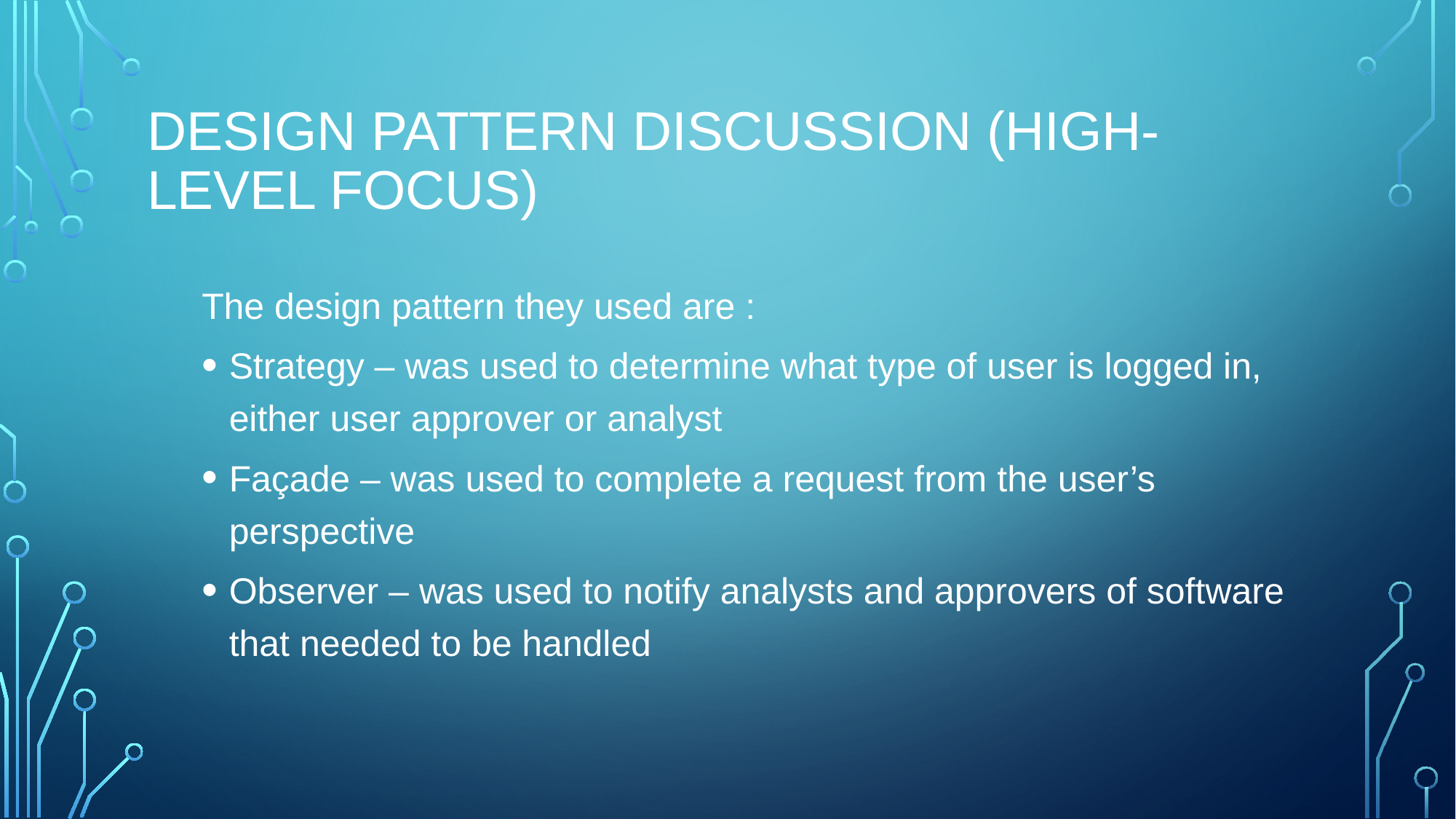

# Design pattern discussion (High-level focus)
The design pattern they used are :
Strategy – was used to determine what type of user is logged in, either user approver or analyst
Façade – was used to complete a request from the user’s perspective
Observer – was used to notify analysts and approvers of software that needed to be handled